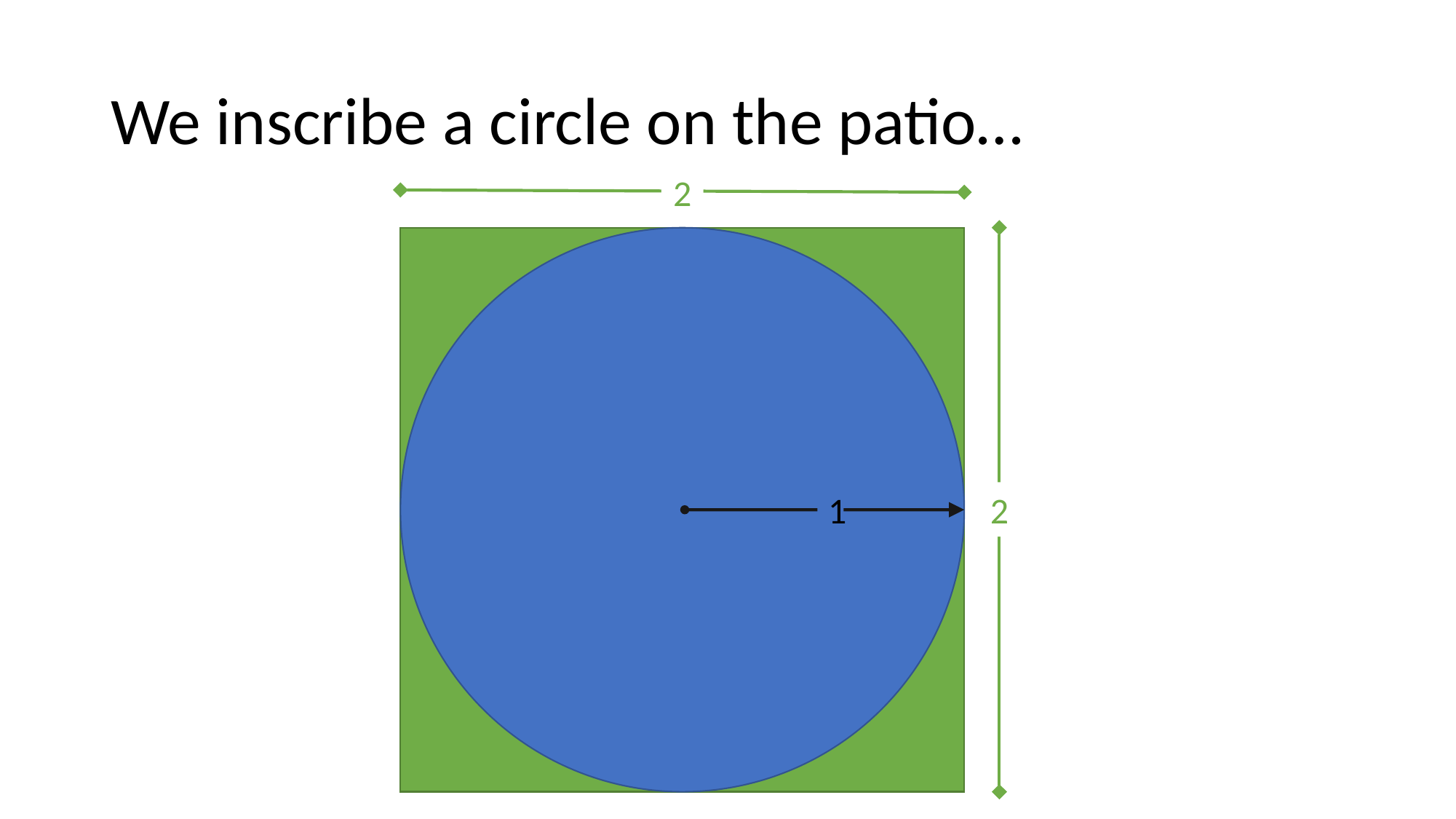

# We inscribe a circle on the patio…
2

1
2